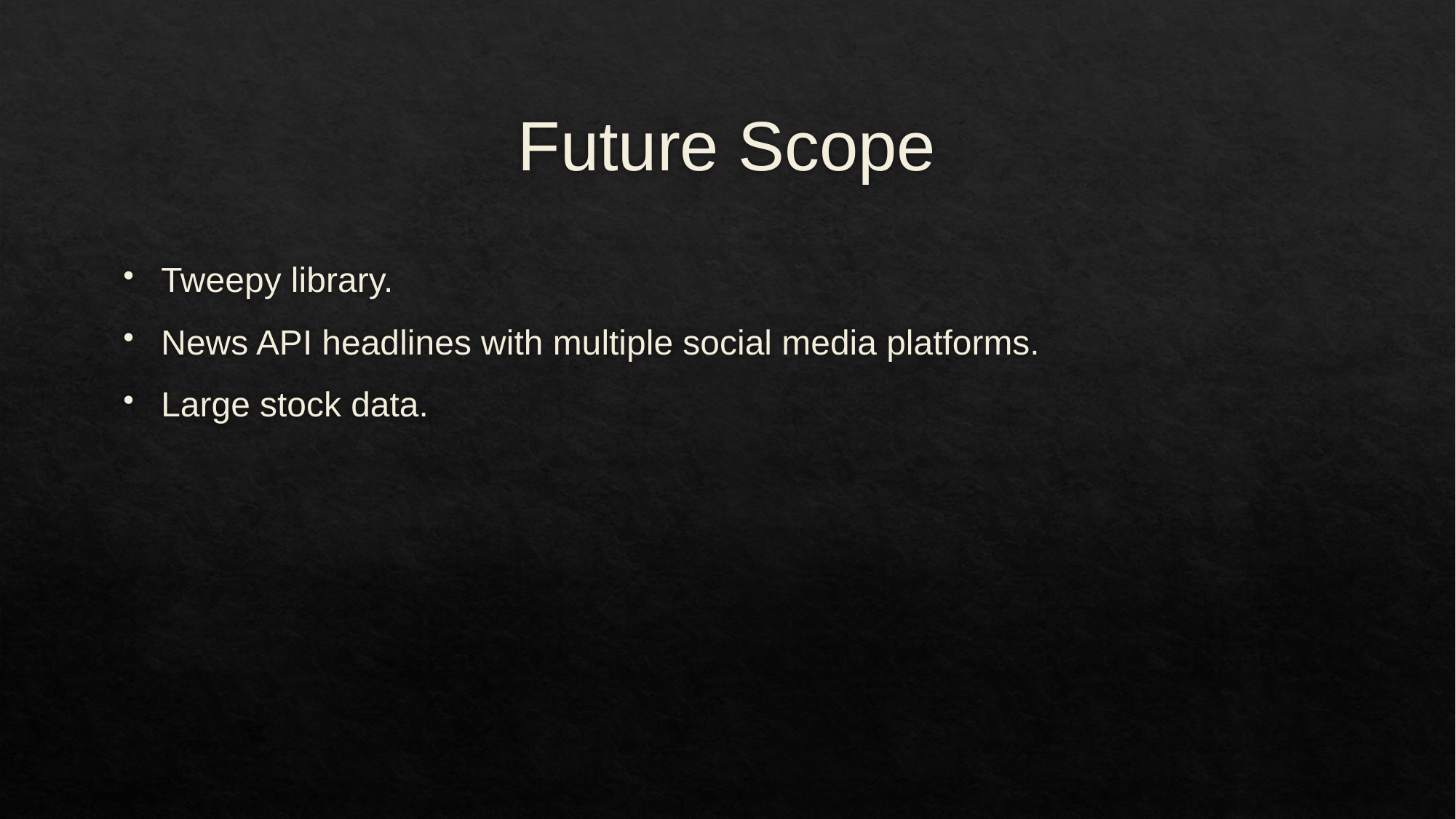

# Future Scope
Tweepy library.
News API headlines with multiple social media platforms.
Large stock data.